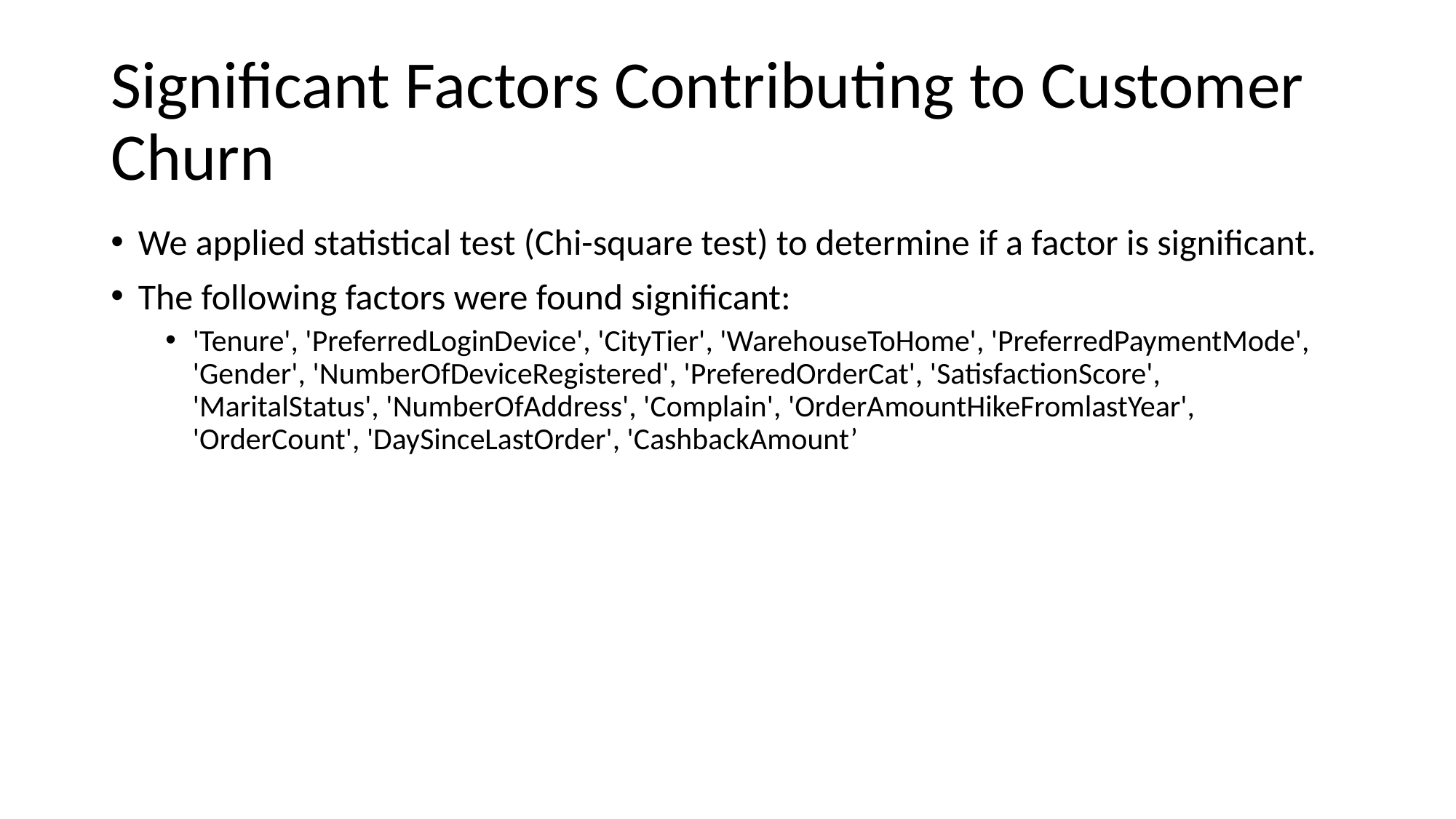

# Significant Factors Contributing to Customer Churn
We applied statistical test (Chi-square test) to determine if a factor is significant.
The following factors were found significant:
'Tenure', 'PreferredLoginDevice', 'CityTier', 'WarehouseToHome', 'PreferredPaymentMode', 'Gender', 'NumberOfDeviceRegistered', 'PreferedOrderCat', 'SatisfactionScore', 'MaritalStatus', 'NumberOfAddress', 'Complain', 'OrderAmountHikeFromlastYear', 'OrderCount', 'DaySinceLastOrder', 'CashbackAmount’